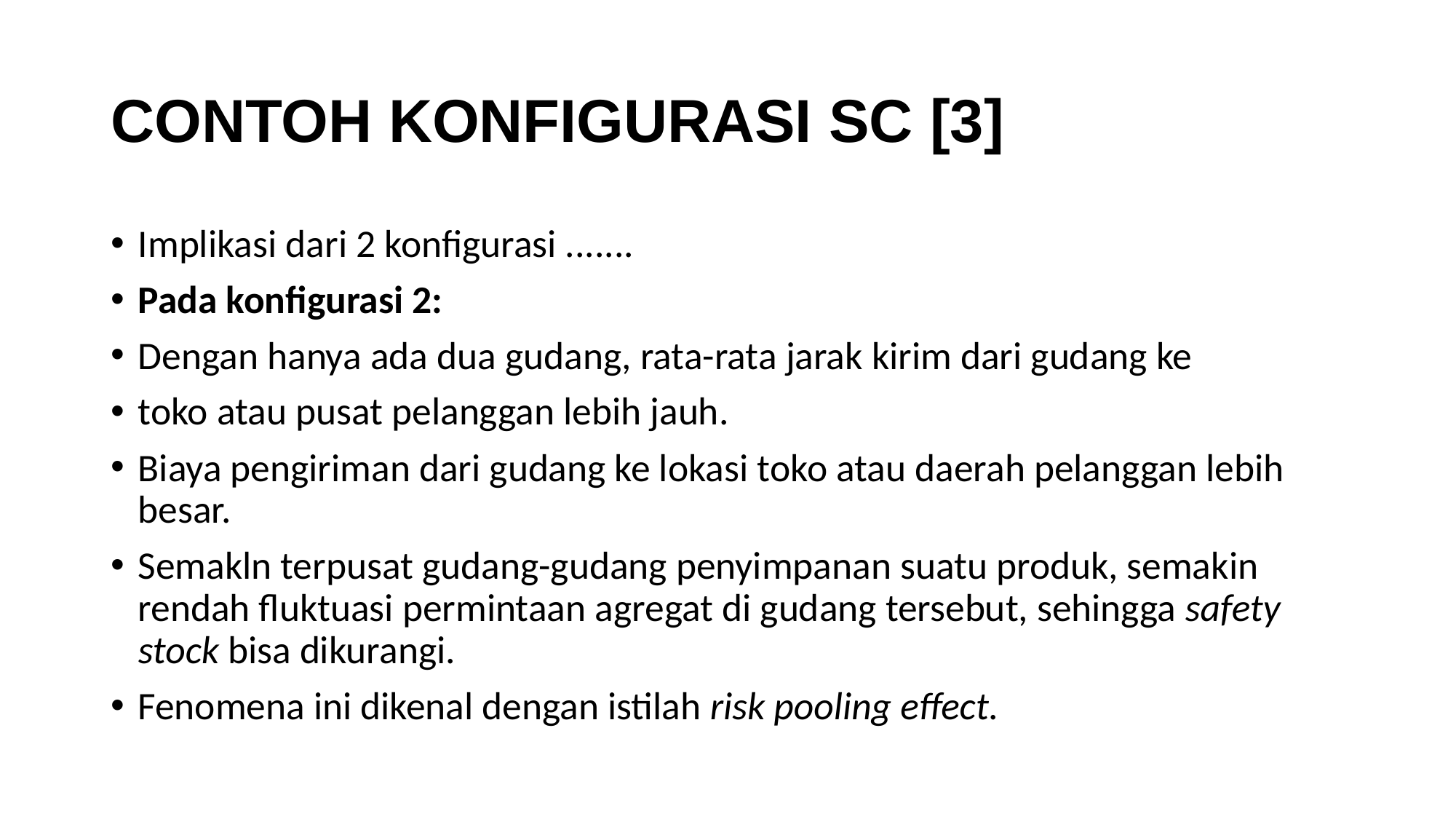

# CONTOH KONFIGURASI SC [3]
Implikasi dari 2 konfigurasi .......
Pada konfigurasi 2:
Dengan hanya ada dua gudang, rata-rata jarak kirim dari gudang ke
toko atau pusat pelanggan lebih jauh.
Biaya pengiriman dari gudang ke lokasi toko atau daerah pelanggan lebih besar.
Semakln terpusat gudang-gudang penyimpanan suatu produk, semakin rendah fluktuasi permintaan agregat di gudang tersebut, sehingga safety stock bisa dikurangi.
Fenomena ini dikenal dengan istilah risk pooling effect.